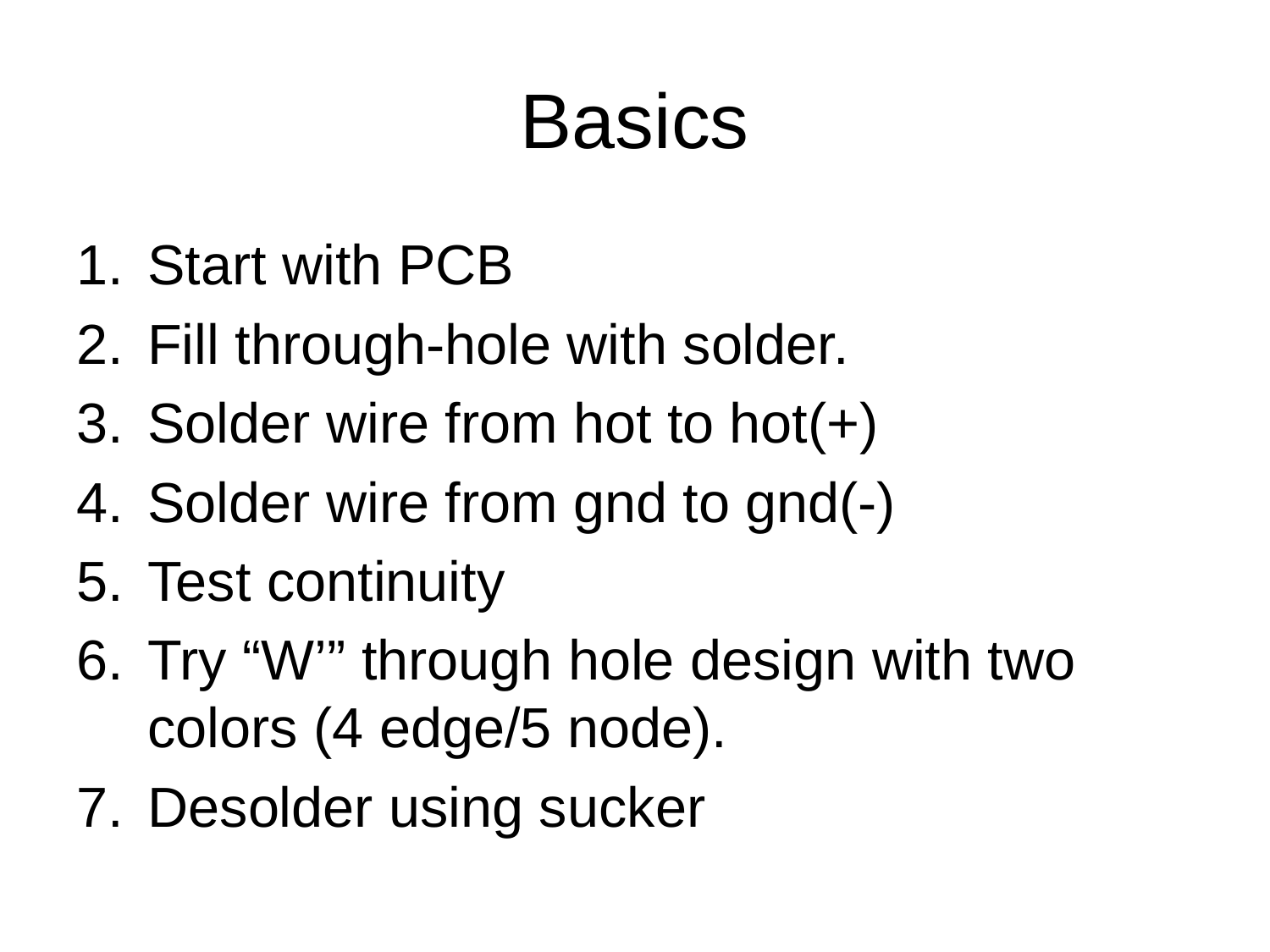

# Basics
Start with PCB
Fill through-hole with solder.
Solder wire from hot to hot(+)
Solder wire from gnd to gnd(-)
Test continuity
Try “W’” through hole design with two colors (4 edge/5 node).
Desolder using sucker